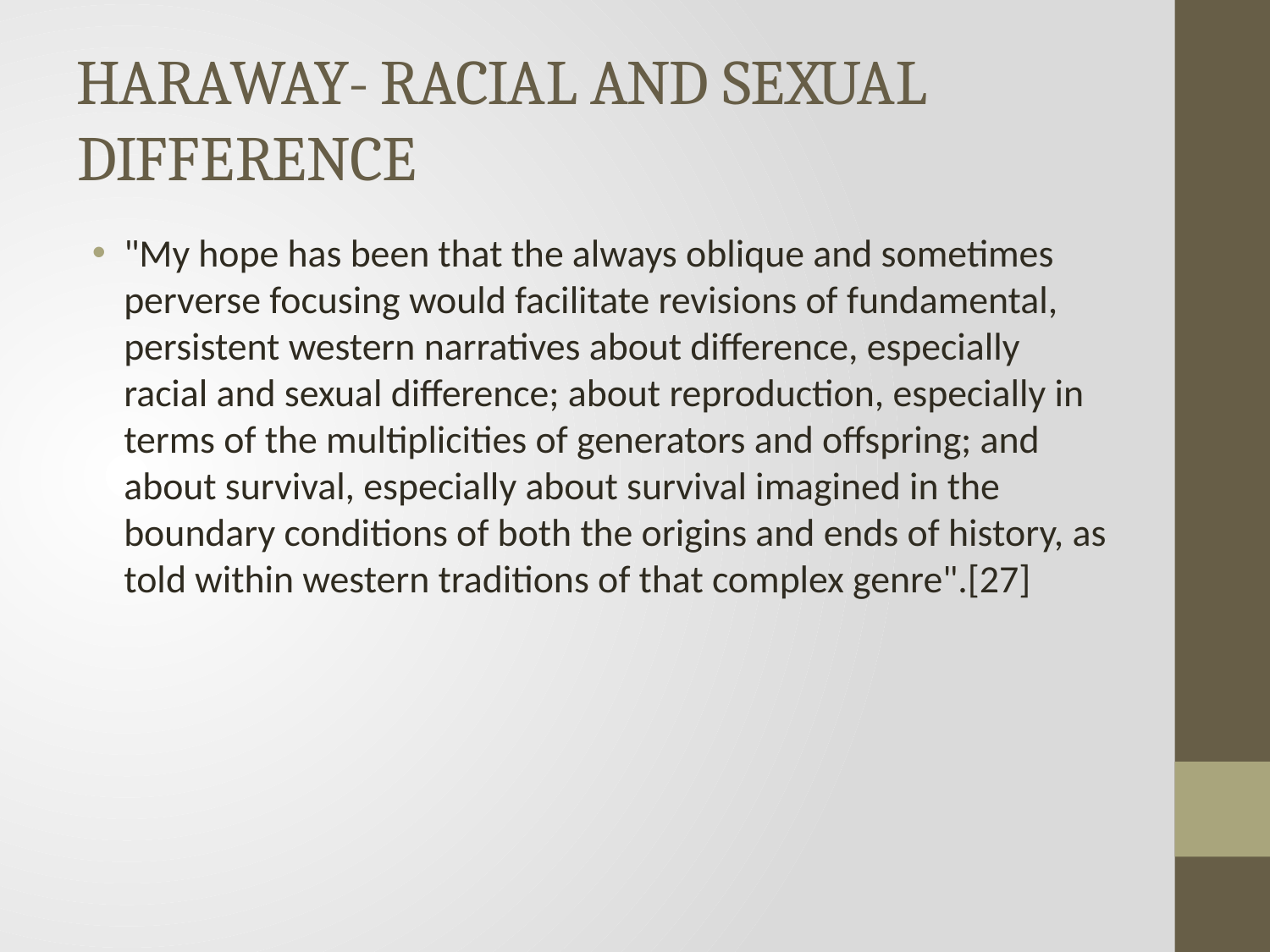

# HARAWAY- RACIAL AND SEXUAL DIFFERENCE
"My hope has been that the always oblique and sometimes perverse focusing would facilitate revisions of fundamental, persistent western narratives about difference, especially racial and sexual difference; about reproduction, especially in terms of the multiplicities of generators and offspring; and about survival, especially about survival imagined in the boundary conditions of both the origins and ends of history, as told within western traditions of that complex genre".[27]